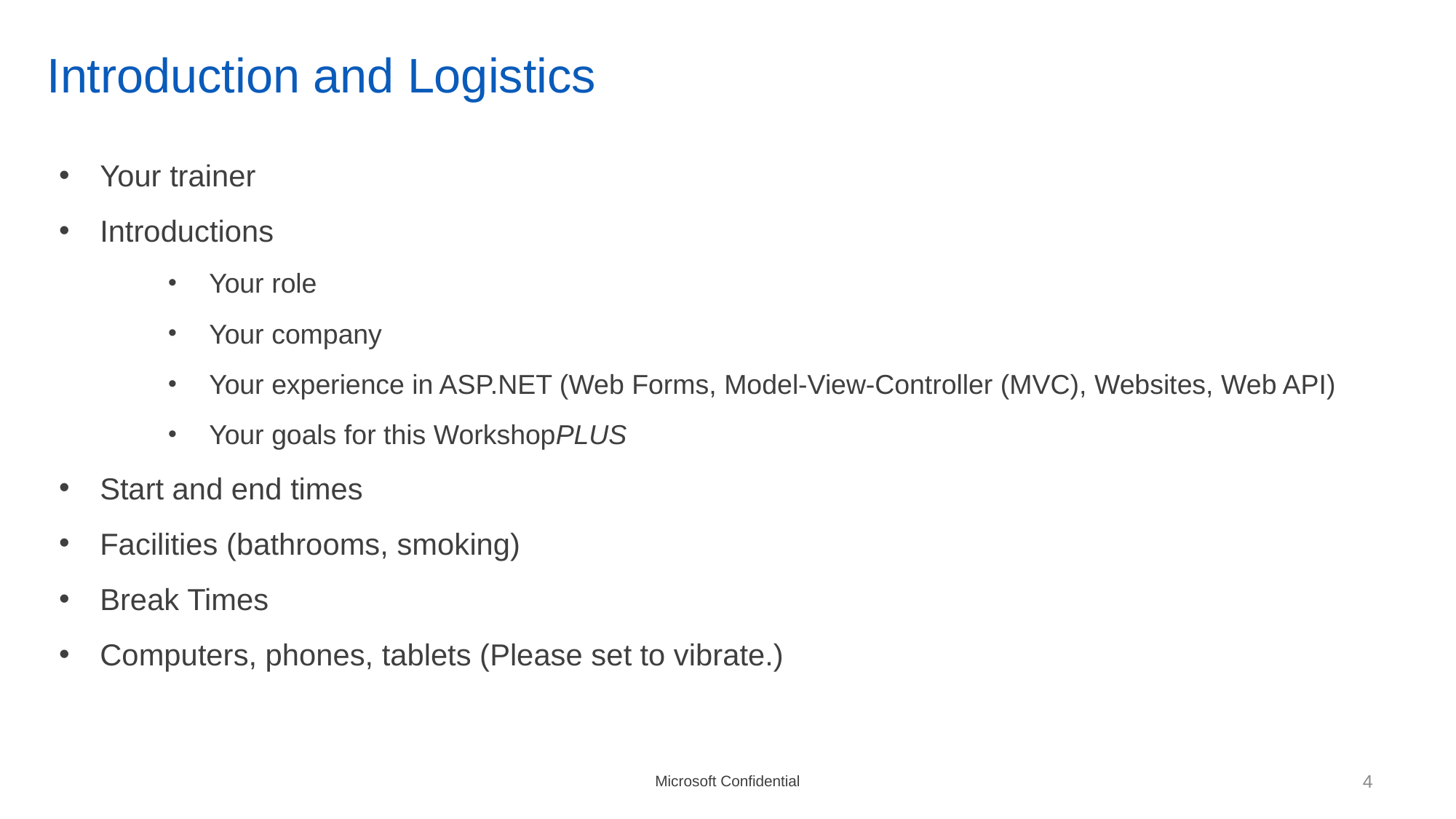

# Introduction and Logistics
Your trainer
Introductions
Your role
Your company
Your experience in ASP.NET (Web Forms, Model-View-Controller (MVC), Websites, Web API)
Your goals for this WorkshopPLUS
Start and end times
Facilities (bathrooms, smoking)
Break Times
Computers, phones, tablets (Please set to vibrate.)
4